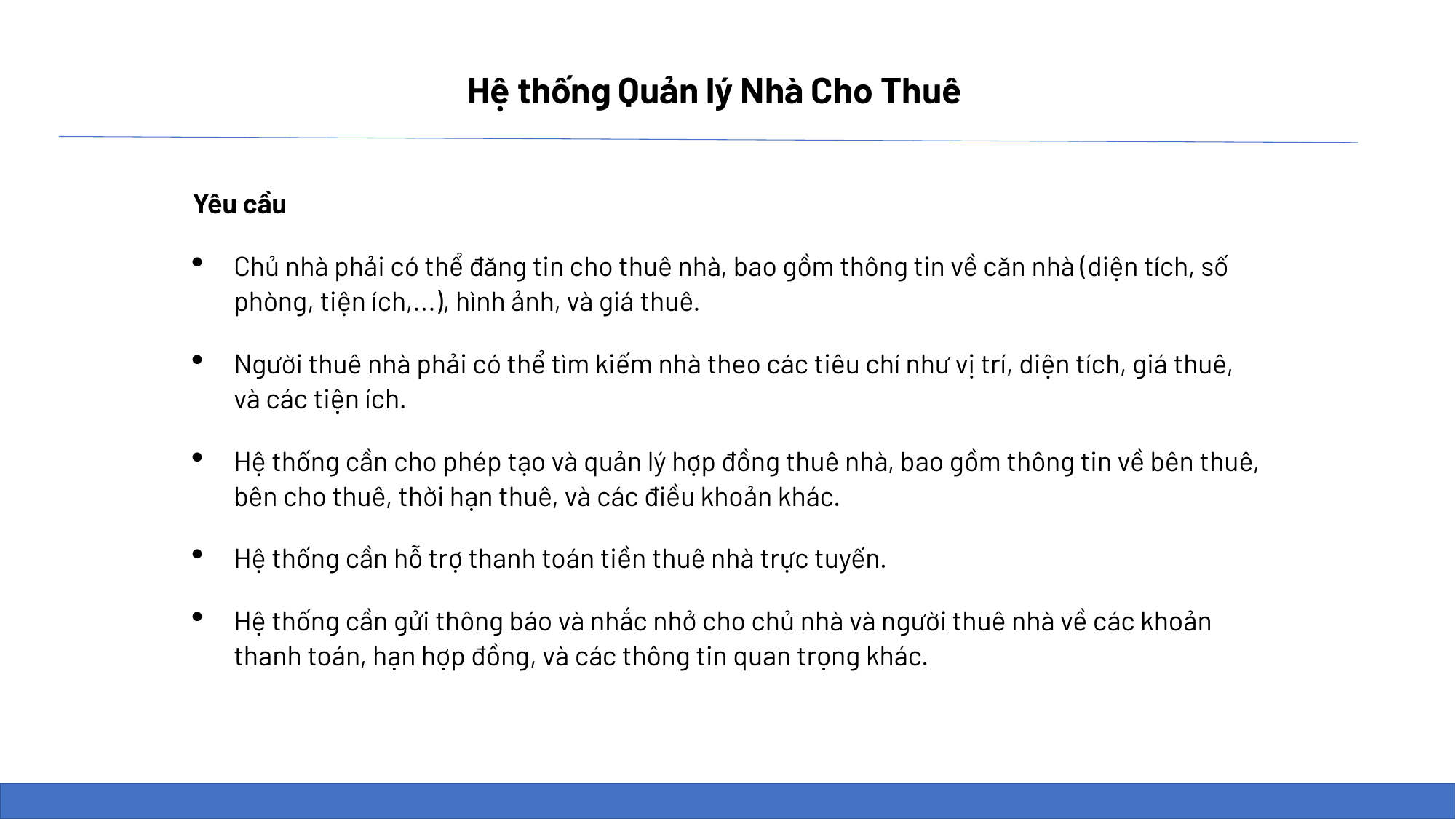

# Hệ thống Quản lý Nhà Cho Thuê
Yêu cầu
Chủ nhà phải có thể đăng tin cho thuê nhà, bao gồm thông tin về căn nhà (diện tích, số phòng, tiện ích,...), hình ảnh, và giá thuê.
Người thuê nhà phải có thể tìm kiếm nhà theo các tiêu chí như vị trí, diện tích, giá thuê, và các tiện ích.
Hệ thống cần cho phép tạo và quản lý hợp đồng thuê nhà, bao gồm thông tin về bên thuê, bên cho thuê, thời hạn thuê, và các điều khoản khác.
Hệ thống cần hỗ trợ thanh toán tiền thuê nhà trực tuyến.
Hệ thống cần gửi thông báo và nhắc nhở cho chủ nhà và người thuê nhà về các khoản thanh toán, hạn hợp đồng, và các thông tin quan trọng khác.